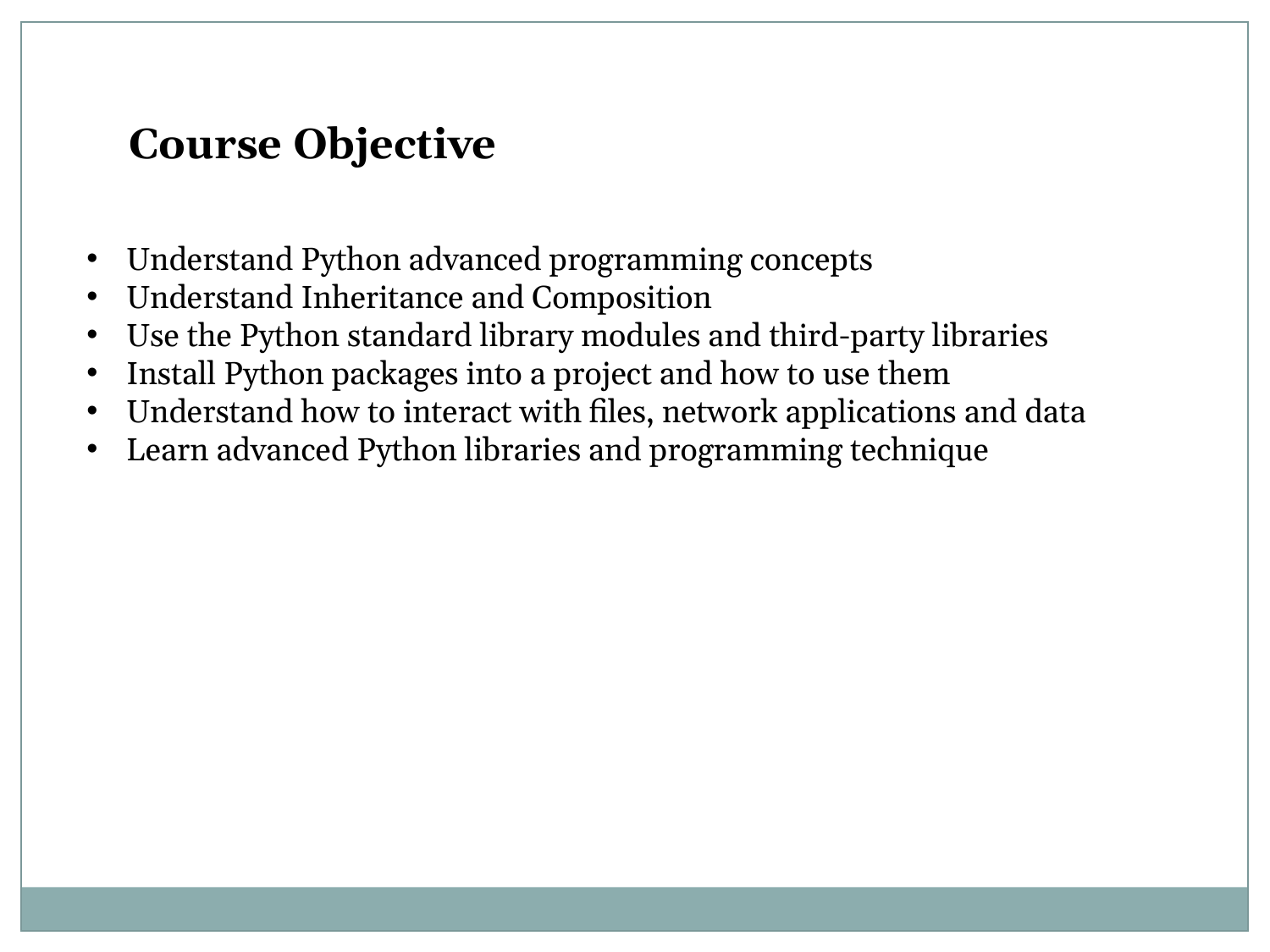

Course Objective
Understand Python advanced programming concepts
Understand Inheritance and Composition
Use the Python standard library modules and third-party libraries
Install Python packages into a project and how to use them
Understand how to interact with files, network applications and data
Learn advanced Python libraries and programming technique